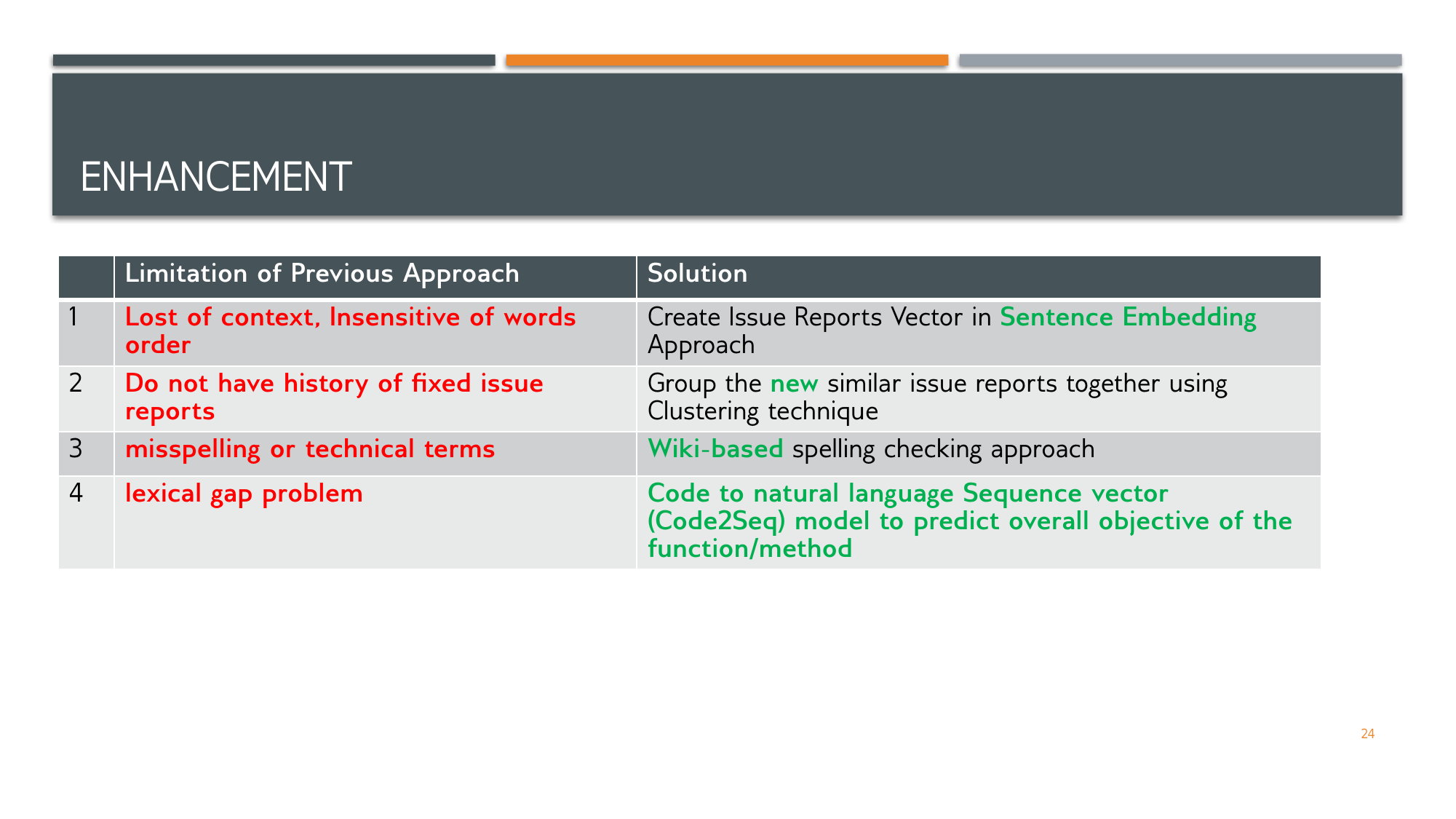

# Enhancement
|  | Limitation of Previous Approach | Solution |
| --- | --- | --- |
| 1 | Lost of context, Insensitive of words order | Create Issue Reports Vector in Sentence Embedding Approach |
| 2 | Do not have history of fixed issue reports | Group the new similar issue reports together using Clustering technique |
| 3 | misspelling or technical terms | Wiki-based spelling checking approach |
| 4 | lexical gap problem | Code to natural language Sequence vector (Code2Seq) model to predict overall objective of the function/method |
24